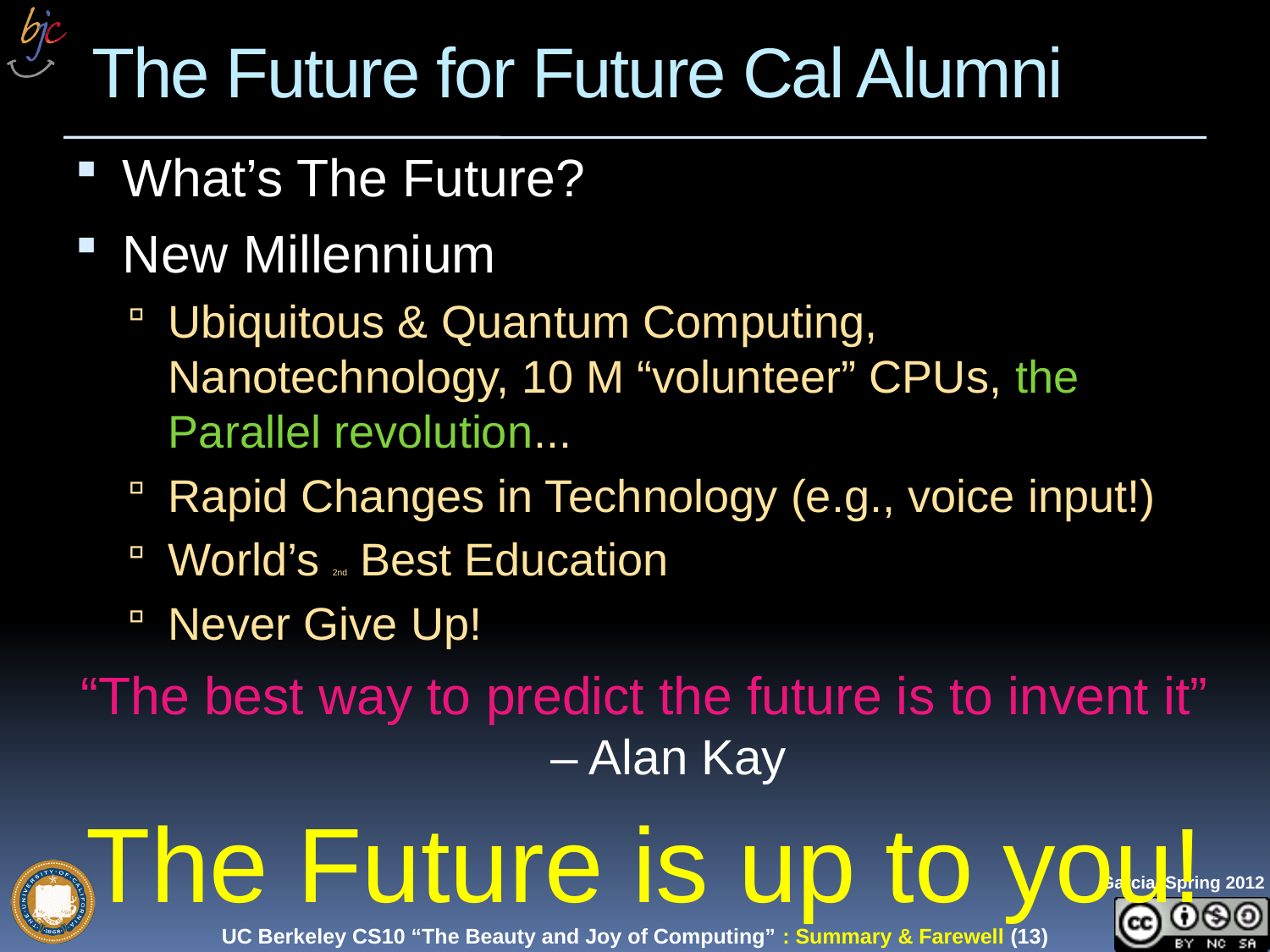

# The Future for Future Cal Alumni
What’s The Future?
New Millennium
Ubiquitous & Quantum Computing, Nanotechnology, 10 M “volunteer” CPUs, the Parallel revolution...
Rapid Changes in Technology (e.g., voice input!)
World’s 2nd Best Education
Never Give Up!
“The best way to predict the future is to invent it” – Alan Kay
The Future is up to you!